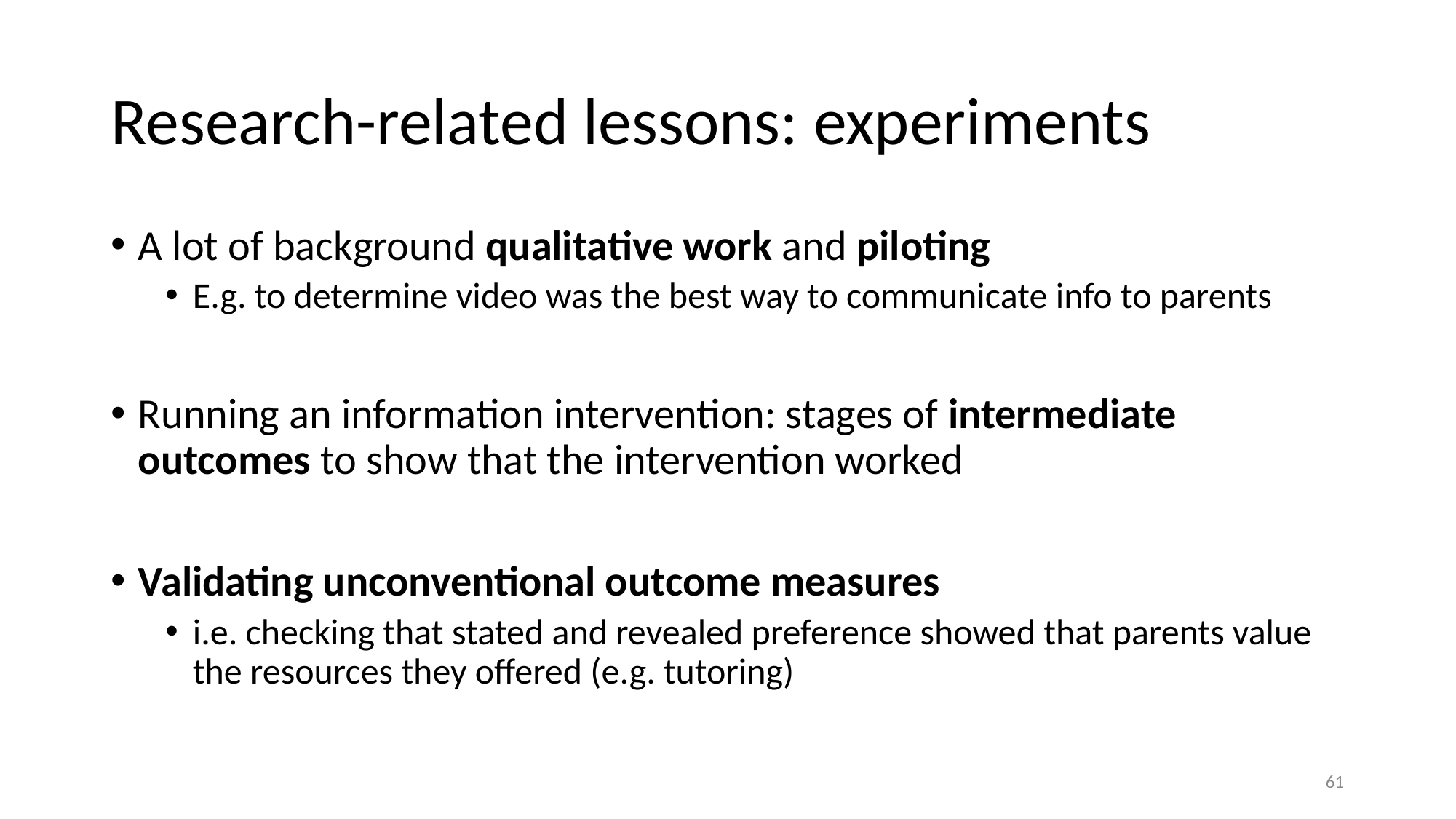

# Research-related lessons: experiments
A lot of background qualitative work and piloting
E.g. to determine video was the best way to communicate info to parents

Running an information intervention: stages of intermediate outcomes to show that the intervention worked

Validating unconventional outcome measures
i.e. checking that stated and revealed preference showed that parents value the resources they offered (e.g. tutoring)

61